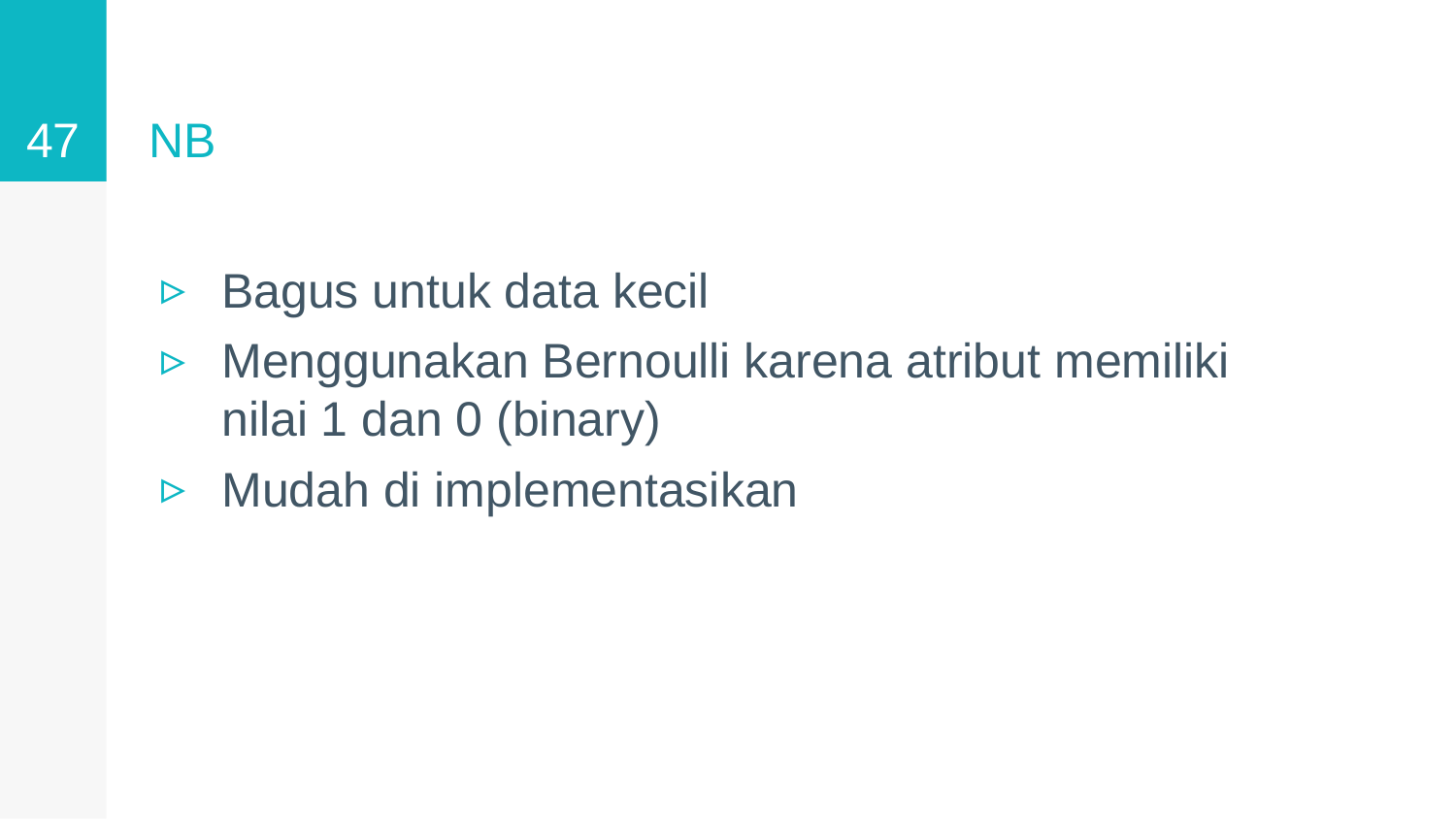

47
# NB
Bagus untuk data kecil
Menggunakan Bernoulli karena atribut memiliki nilai 1 dan 0 (binary)
Mudah di implementasikan